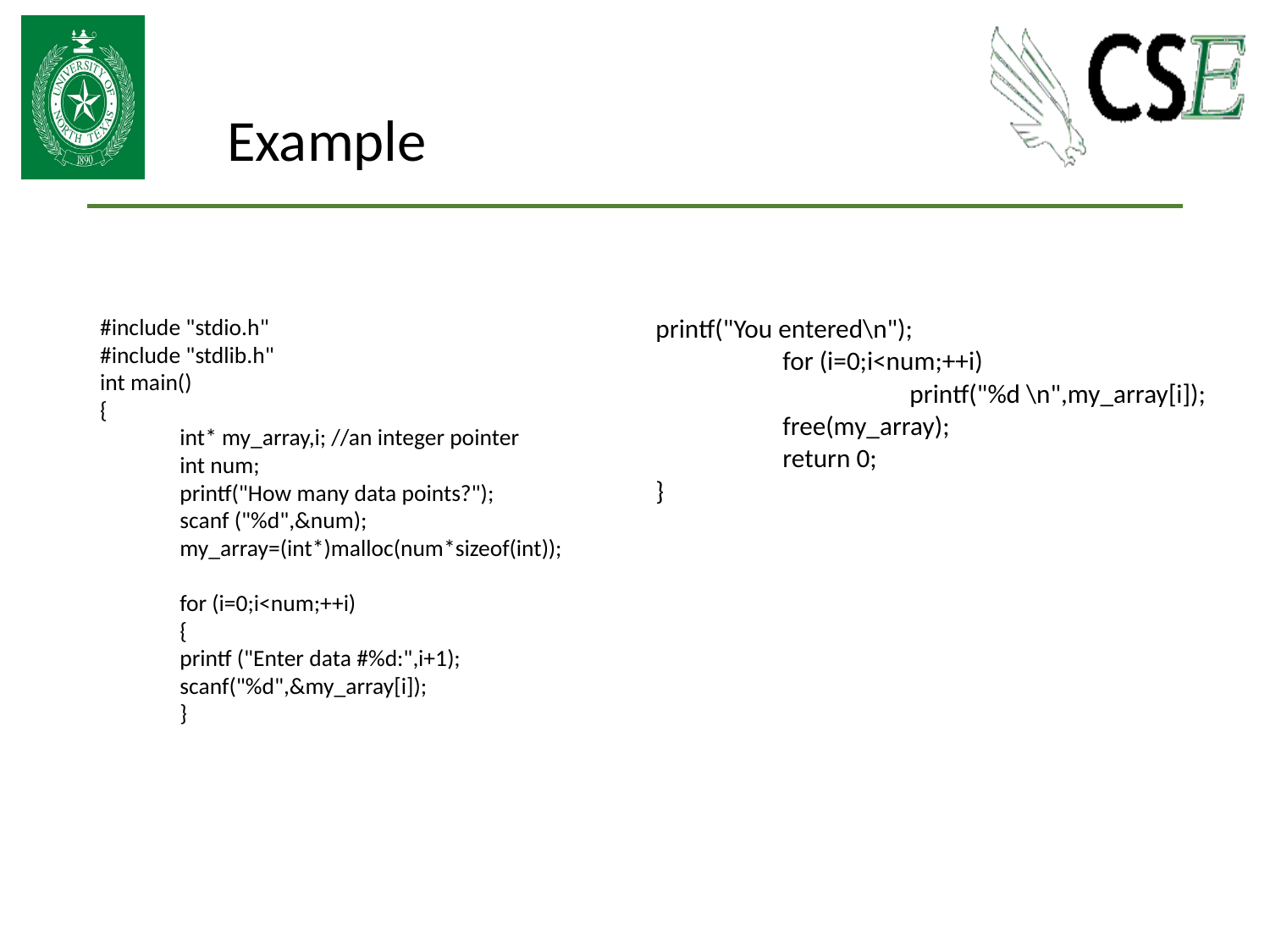

# Example
#include "stdio.h"
#include "stdlib.h"
int main()
{
	int* my_array,i; //an integer pointer
	int num;
	printf("How many data points?");
	scanf ("%d",&num);
	my_array=(int*)malloc(num*sizeof(int));

	for (i=0;i<num;++i)
		{
		printf ("Enter data #%d:",i+1);
		scanf("%d",&my_array[i]);
		}

printf("You entered\n");
	for (i=0;i<num;++i)
		printf("%d \n",my_array[i]);
	free(my_array);
	return 0;
}